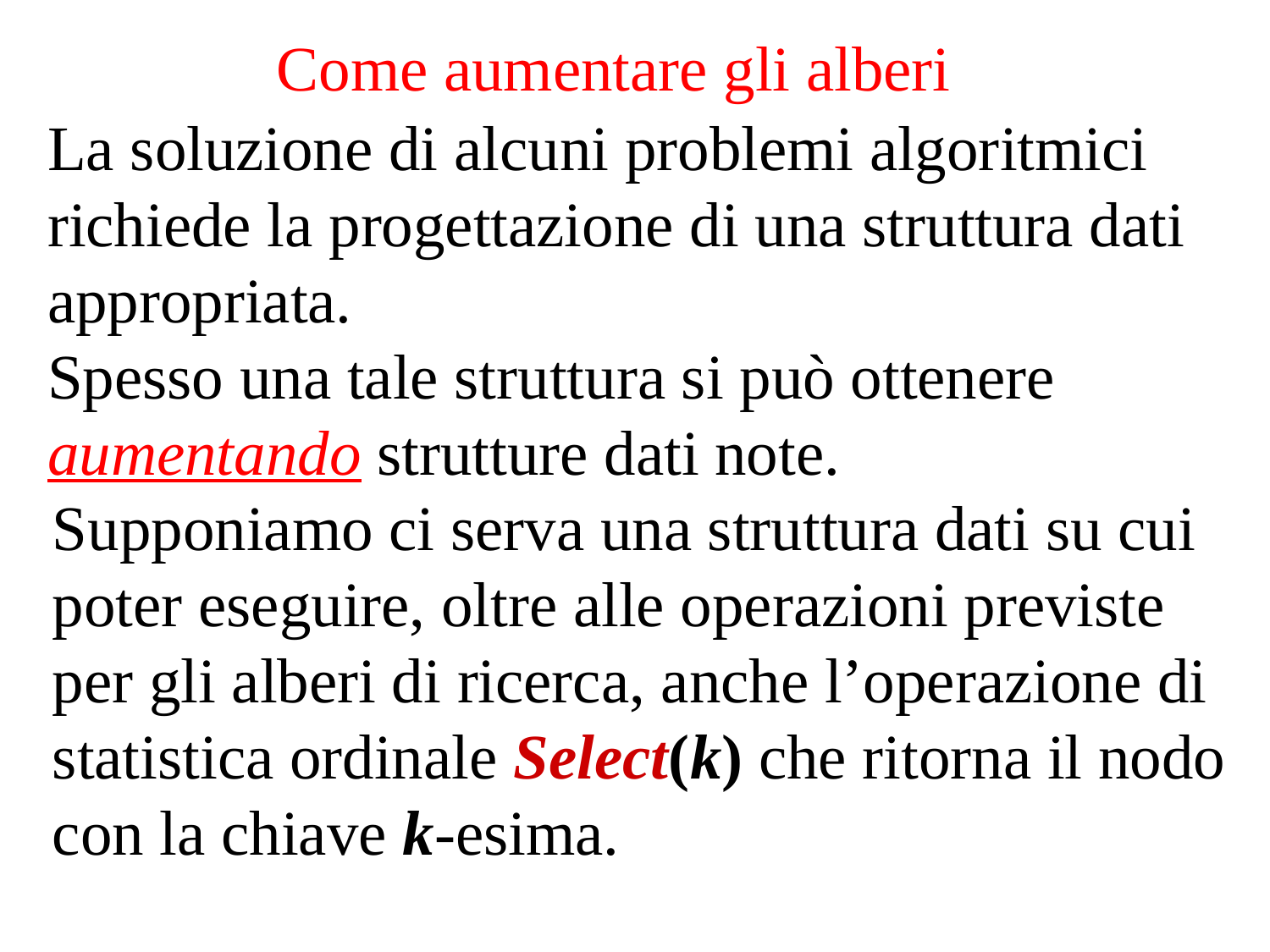

Come aumentare gli alberi
La soluzione di alcuni problemi algoritmici richiede la progettazione di una struttura dati appropriata.
Spesso una tale struttura si può ottenere aumentando strutture dati note.
Supponiamo ci serva una struttura dati su cui poter eseguire, oltre alle operazioni previste per gli alberi di ricerca, anche l’operazione di statistica ordinale Select(k) che ritorna il nodo con la chiave k-esima.